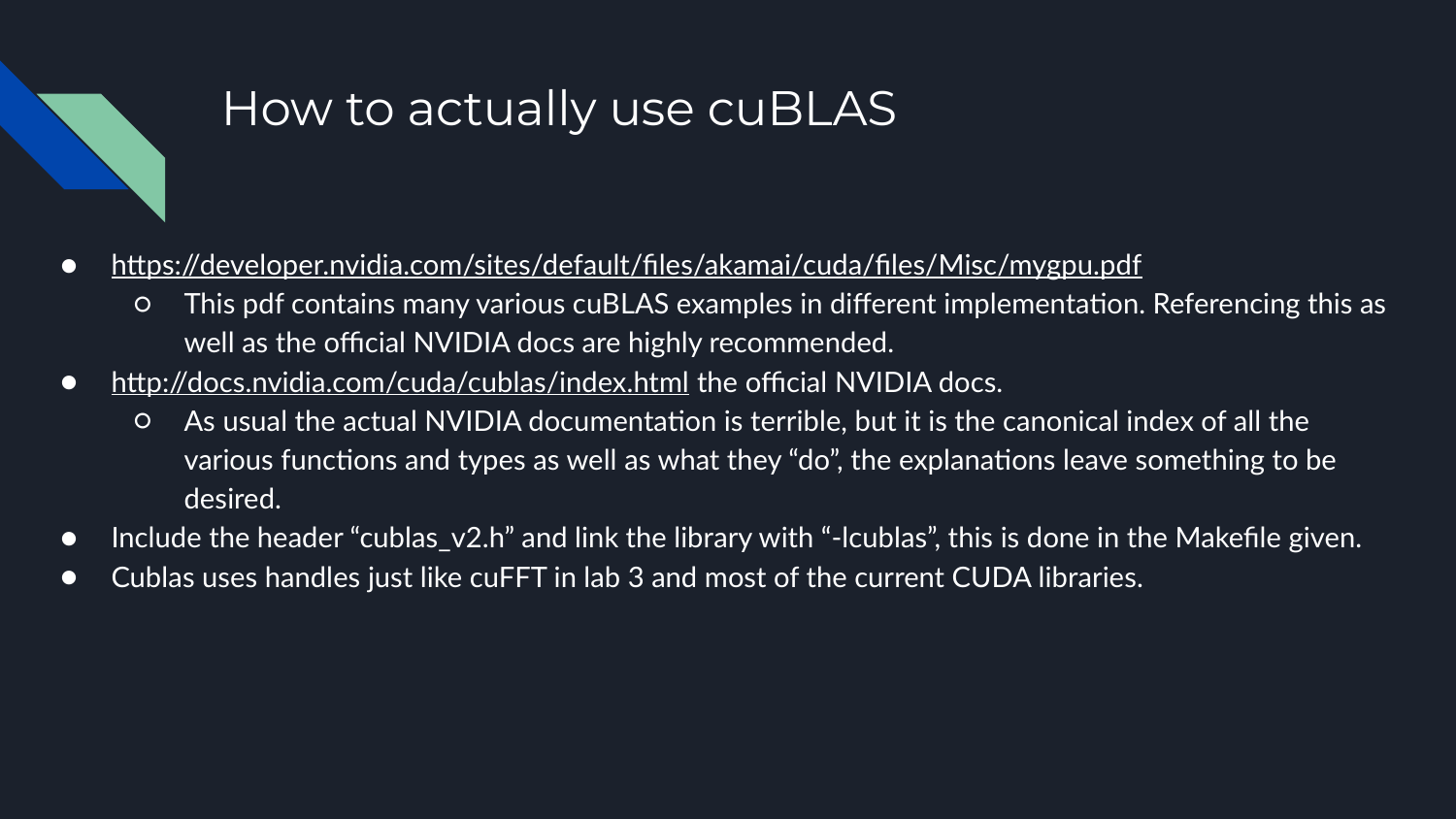

# How to actually use cuBLAS
https://developer.nvidia.com/sites/default/files/akamai/cuda/files/Misc/mygpu.pdf
This pdf contains many various cuBLAS examples in different implementation. Referencing this as well as the official NVIDIA docs are highly recommended.
http://docs.nvidia.com/cuda/cublas/index.html the official NVIDIA docs.
As usual the actual NVIDIA documentation is terrible, but it is the canonical index of all the various functions and types as well as what they “do”, the explanations leave something to be desired.
Include the header “cublas_v2.h” and link the library with “-lcublas”, this is done in the Makefile given.
Cublas uses handles just like cuFFT in lab 3 and most of the current CUDA libraries.